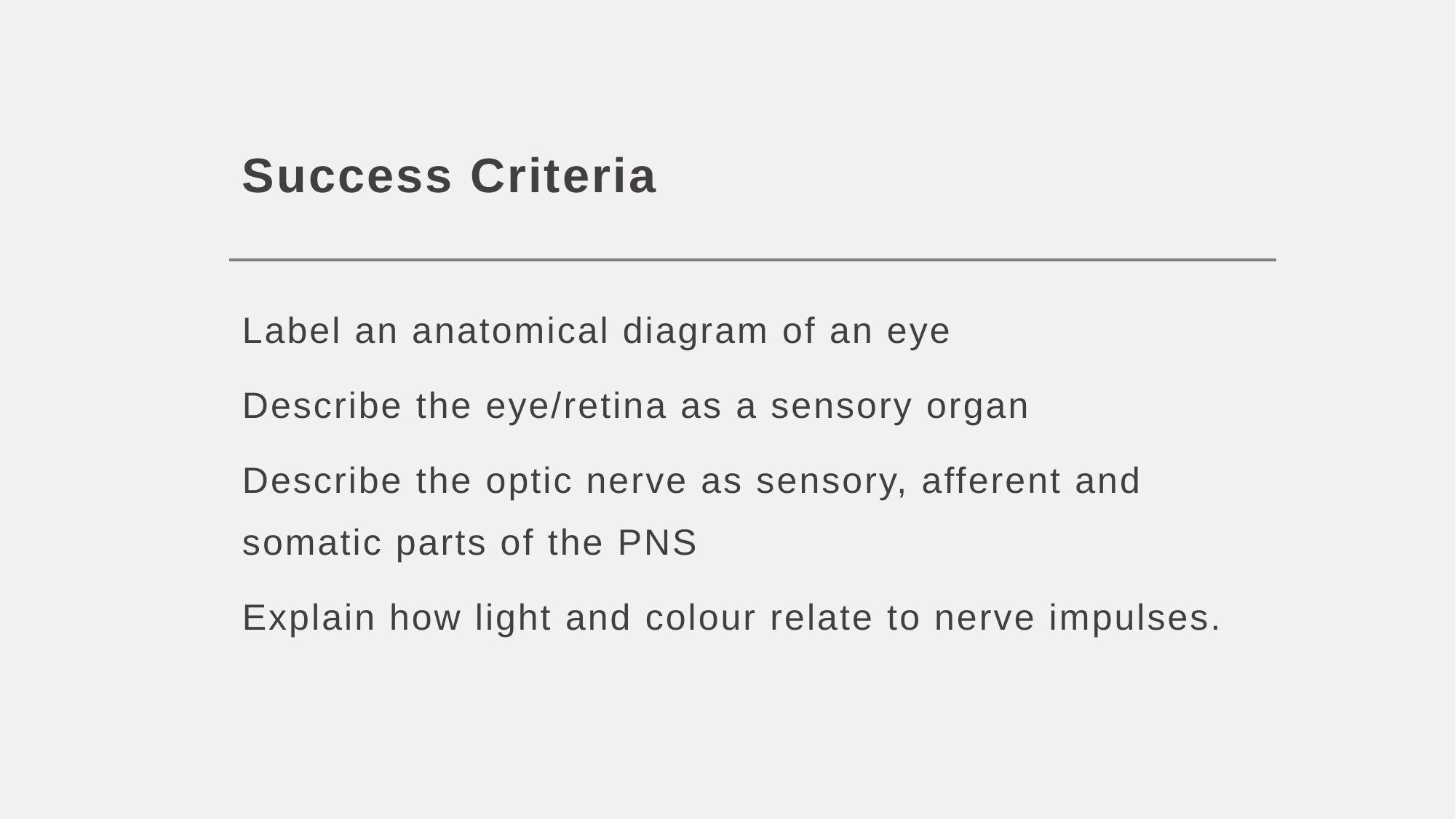

# Success Criteria
Label an anatomical diagram of an eye
Describe the eye/retina as a sensory organ
Describe the optic nerve as sensory, afferent and somatic parts of the PNS
Explain how light and colour relate to nerve impulses.